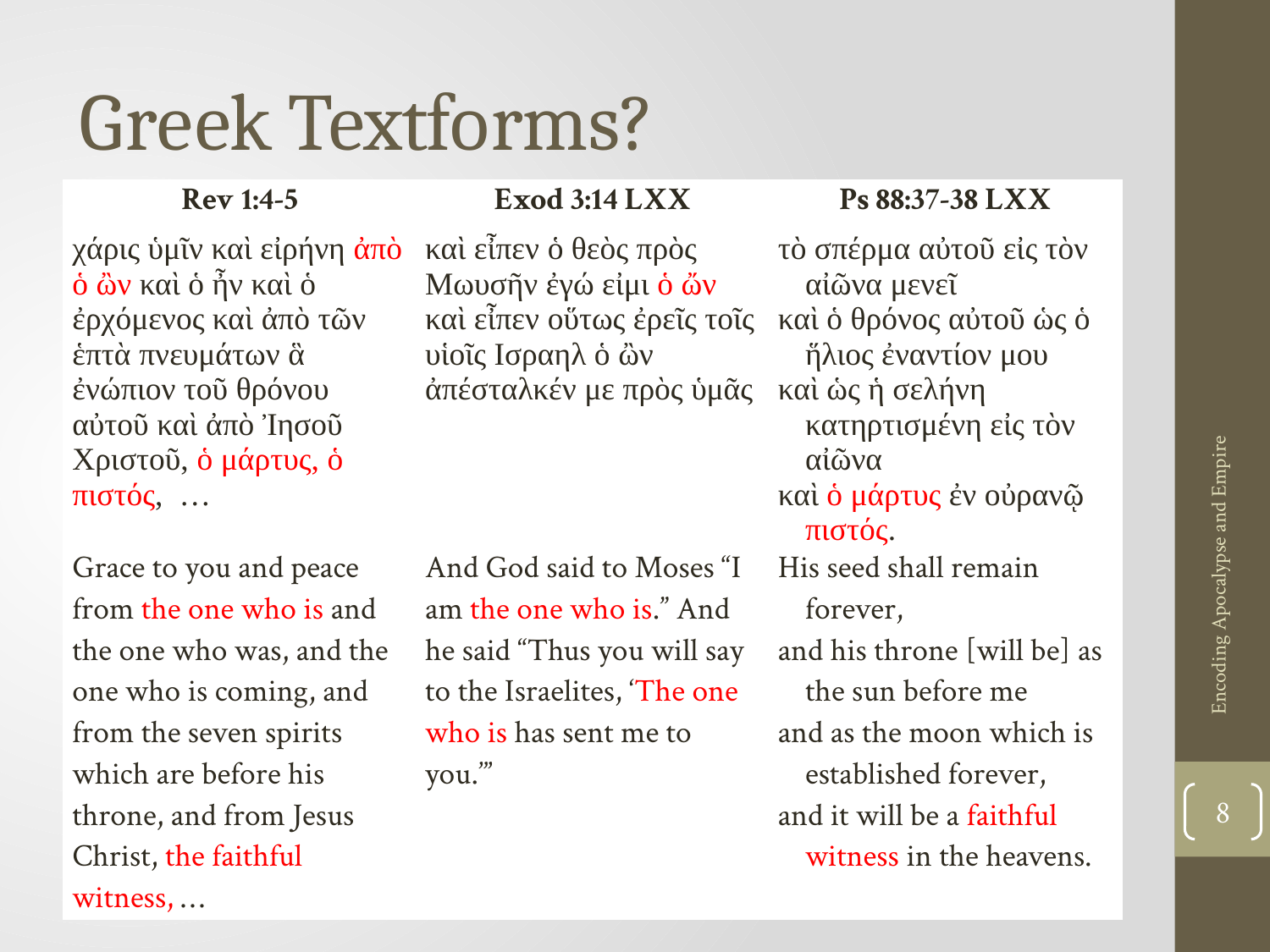

# Greek Textforms?
| Rev 1:4-5 | Exod 3:14 LXX | Ps 88:37-38 LXX |
| --- | --- | --- |
| χάρις ὑμῖν καὶ εἰρήνη ἀπὸ ὁ ὢν καὶ ὁ ἦν καὶ ὁ ἐρχόμενος καὶ ἀπὸ τῶν ἑπτὰ πνευμάτων ἃ ἐνώπιον τοῦ θρόνου αὐτοῦ καὶ ἀπὸ Ἰησοῦ Χριστοῦ, ὁ μάρτυς, ὁ πιστός, … | καὶ εἶπεν ὁ θεὸς πρὸς Μωυσῆν ἐγώ εἰμι ὁ ὤν καὶ εἶπεν οὕτως ἐρεῖς τοῖς υἱοῖς Ισραηλ ὁ ὢν ἀπέσταλκέν με πρὸς ὑμᾶς | τὸ σπέρμα αὐτοῦ εἰς τὸν αἰῶνα μενεῖ καὶ ὁ θρόνος αὐτοῦ ὡς ὁ ἥλιος ἐναντίον μου καὶ ὡς ἡ σελήνη κατηρτισμένη εἰς τὸν αἰῶνα καὶ ὁ μάρτυς ἐν οὐρανῷ πιστός. |
| Grace to you and peace from the one who is and the one who was, and the one who is coming, and from the seven spirits which are before his throne, and from Jesus Christ, the faithful witness, … | And God said to Moses “I am the one who is.” And he said “Thus you will say to the Israelites, ‘The one who is has sent me to you.’” | His seed shall remain forever, and his throne [will be] as the sun before me and as the moon which is established forever, and it will be a faithful witness in the heavens. |
Encoding Apocalypse and Empire
8